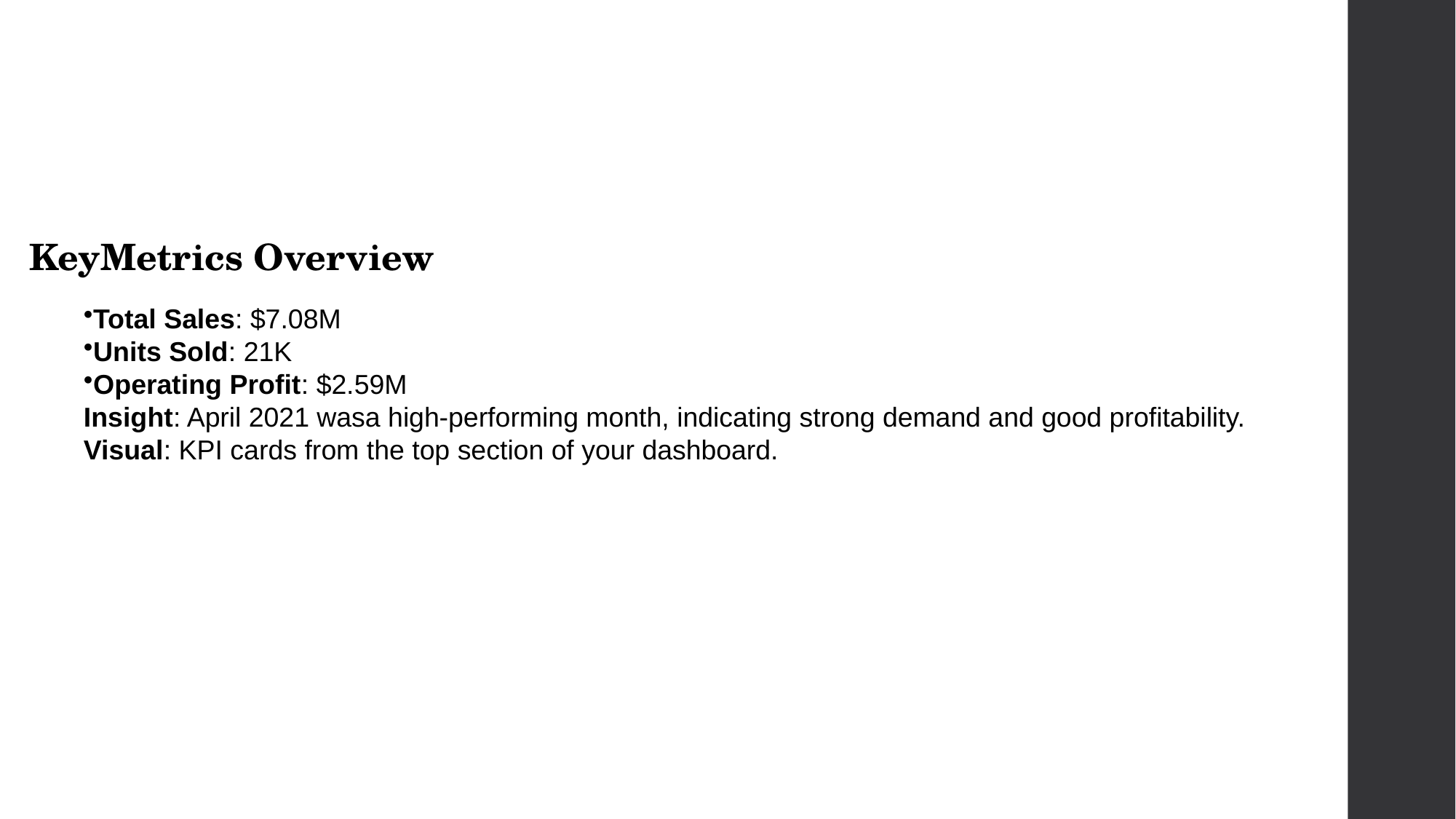

KeyMetrics Overview
Total Sales: $7.08M
Units Sold: 21K
Operating Profit: $2.59M
Insight: April 2021 wasa high-performing month, indicating strong demand and good profitability.
Visual: KPI cards from the top section of your dashboard.